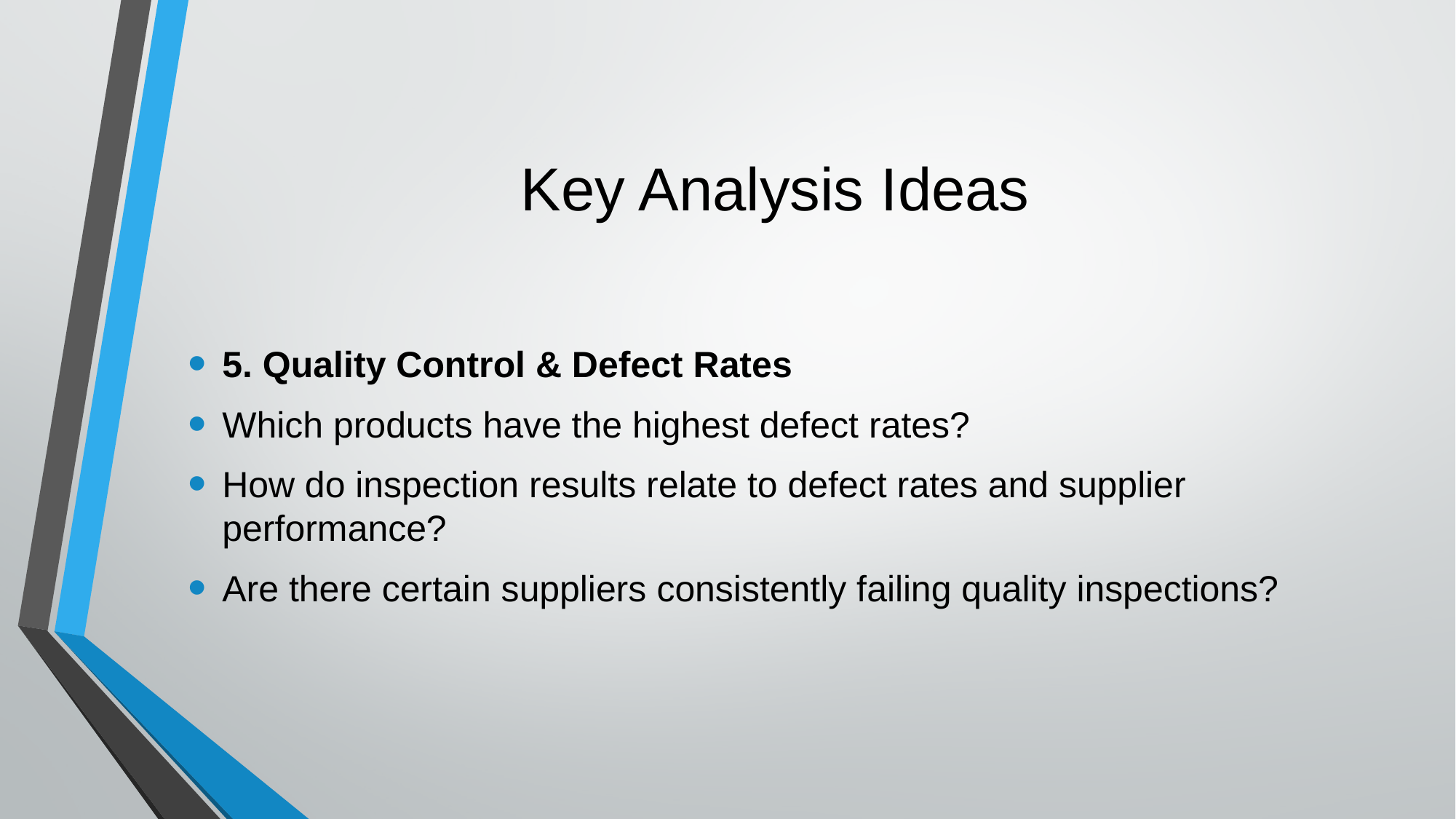

# Key Analysis Ideas
5. Quality Control & Defect Rates
Which products have the highest defect rates?
How do inspection results relate to defect rates and supplier performance?
Are there certain suppliers consistently failing quality inspections?